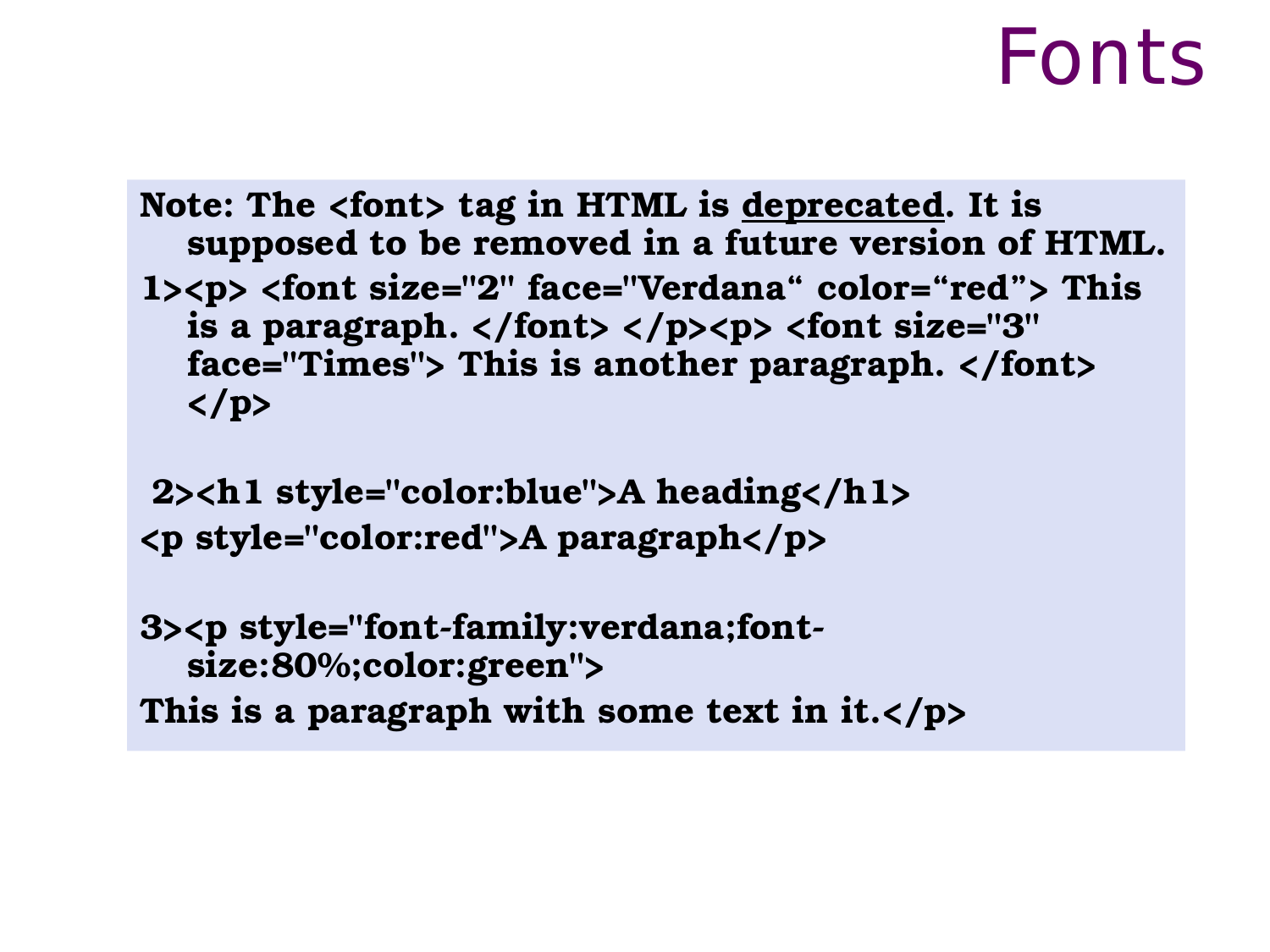

# Fonts
Note: The <font> tag in HTML is deprecated. It is supposed to be removed in a future version of HTML.
1><p> <font size="2" face="Verdana“ color=“red”> This is a paragraph. </font> </p><p> <font size="3" face="Times"> This is another paragraph. </font> </p>

 2><h1 style="color:blue">A heading</h1>
<p style="color:red">A paragraph</p>

3><p style="font-family:verdana;font-size:80%;color:green">
This is a paragraph with some text in it.</p>